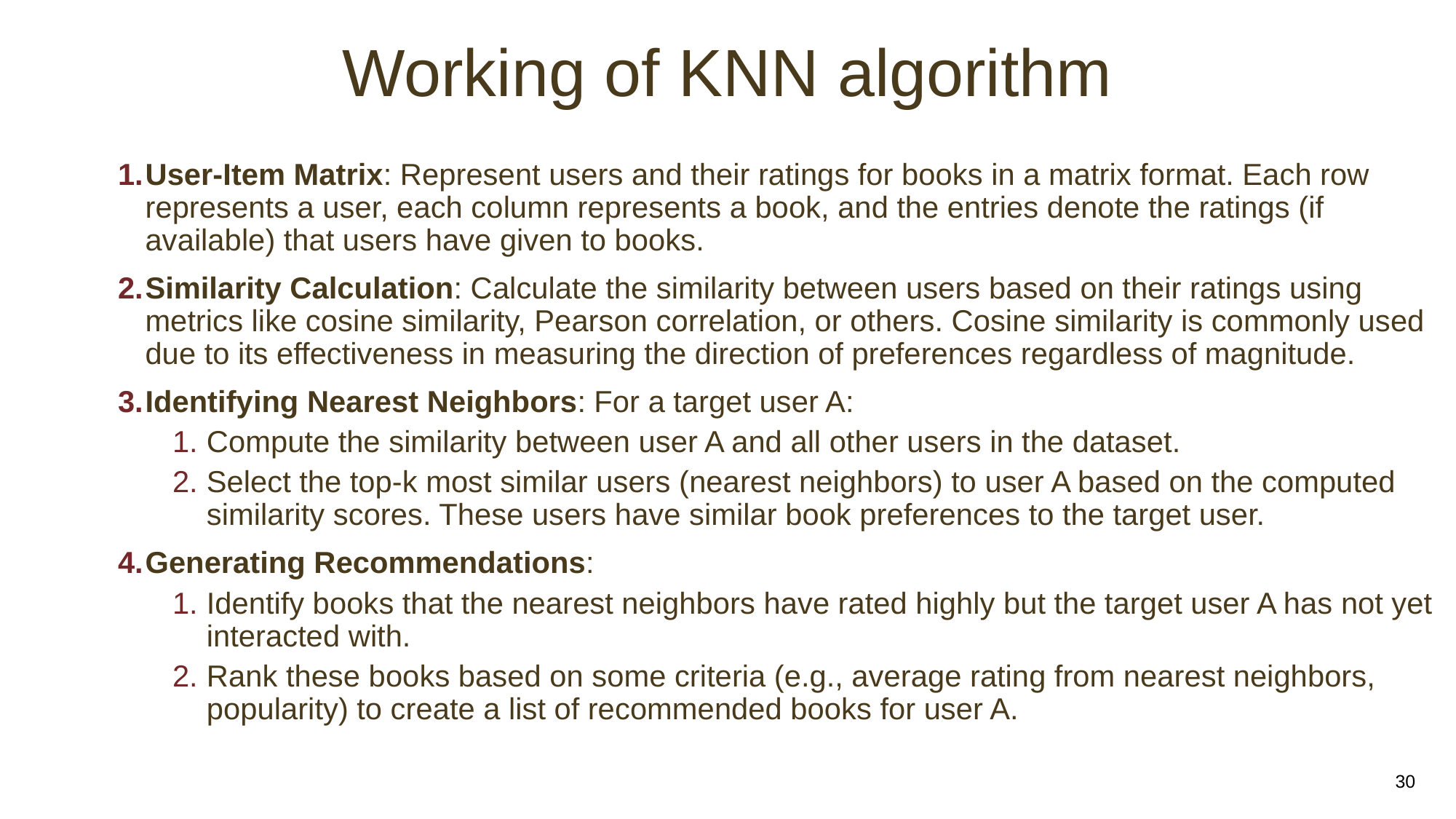

# Working of KNN algorithm
User-Item Matrix: Represent users and their ratings for books in a matrix format. Each row represents a user, each column represents a book, and the entries denote the ratings (if available) that users have given to books.
Similarity Calculation: Calculate the similarity between users based on their ratings using metrics like cosine similarity, Pearson correlation, or others. Cosine similarity is commonly used due to its effectiveness in measuring the direction of preferences regardless of magnitude.
Identifying Nearest Neighbors: For a target user A:
Compute the similarity between user A and all other users in the dataset.
Select the top-k most similar users (nearest neighbors) to user A based on the computed similarity scores. These users have similar book preferences to the target user.
Generating Recommendations:
Identify books that the nearest neighbors have rated highly but the target user A has not yet interacted with.
Rank these books based on some criteria (e.g., average rating from nearest neighbors, popularity) to create a list of recommended books for user A.
30